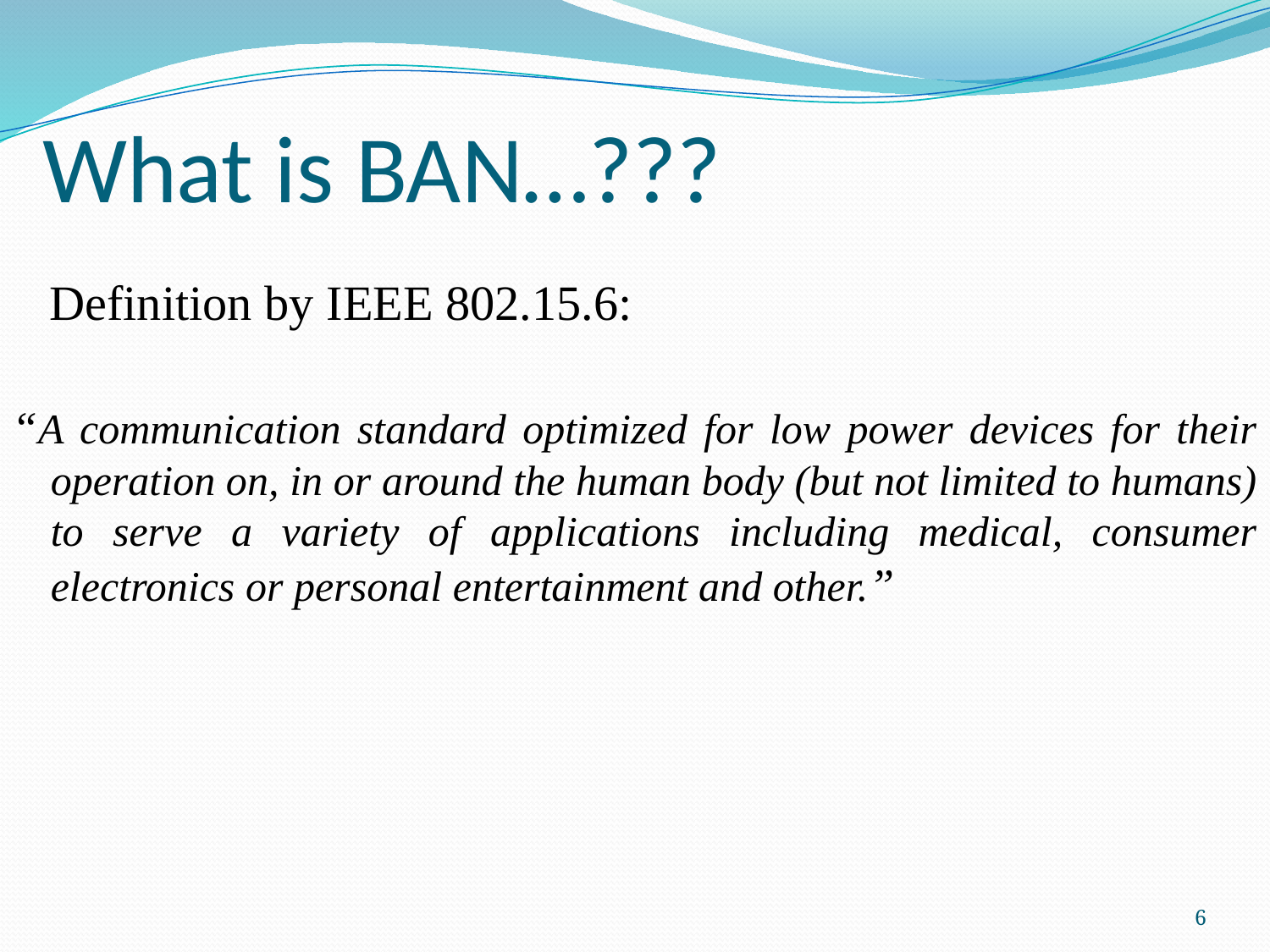

# What is BAN…???
   Definition by IEEE 802.15.6:

“A communication standard optimized for low power devices for their operation on, in or around the human body (but not limited to humans) to serve a variety of applications including medical, consumer electronics or personal entertainment and other.”

6